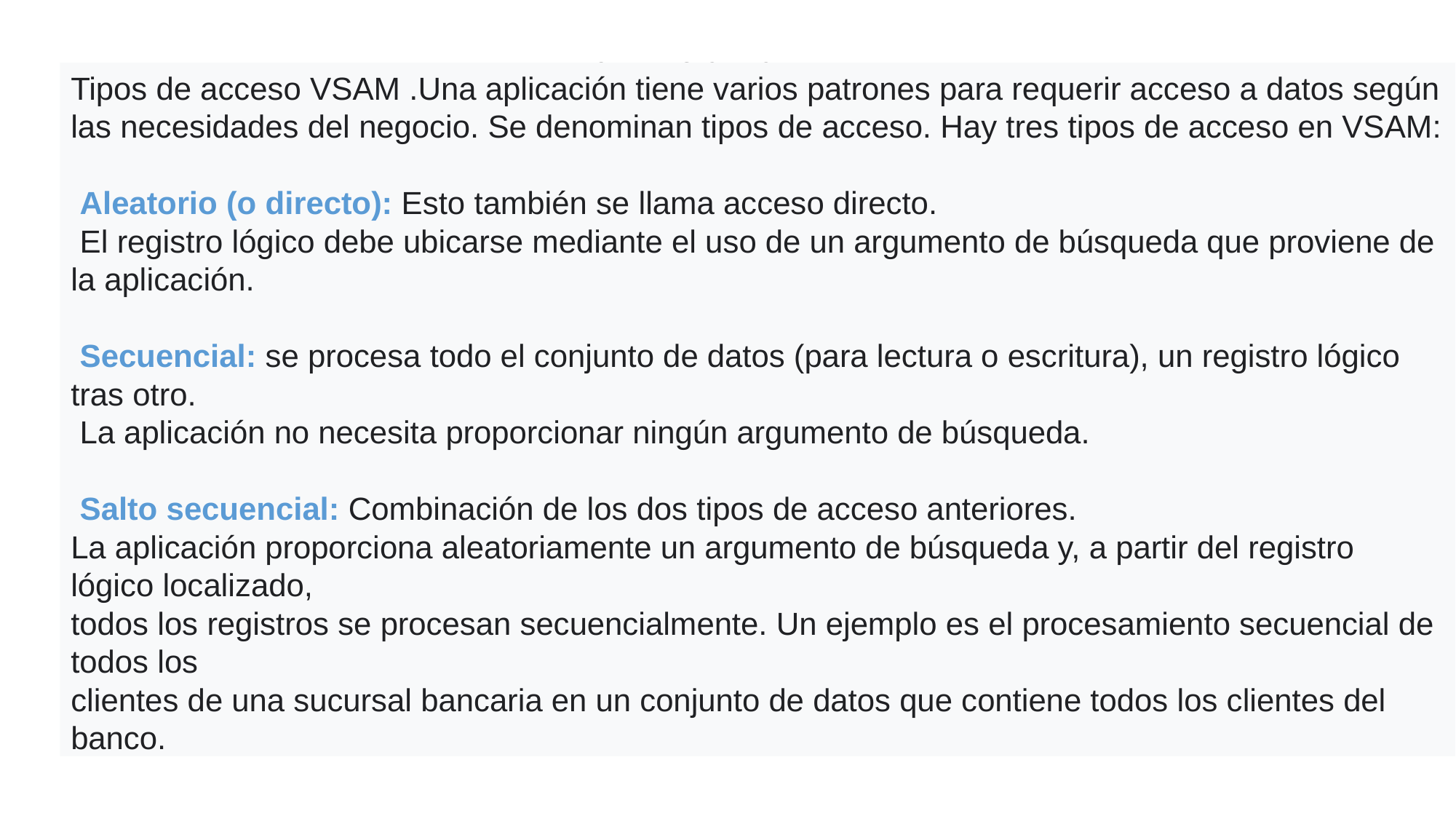

ARCHIVOS VSAM
Tipos de acceso VSAM .Una aplicación tiene varios patrones para requerir acceso a datos según las necesidades del negocio. Se denominan tipos de acceso. Hay tres tipos de acceso en VSAM:

 Aleatorio (o directo): Esto también se llama acceso directo.
 El registro lógico debe ubicarse mediante el uso de un argumento de búsqueda que proviene de la aplicación.

 Secuencial: se procesa todo el conjunto de datos (para lectura o escritura), un registro lógico tras otro.
 La aplicación no necesita proporcionar ningún argumento de búsqueda.

 Salto secuencial: Combinación de los dos tipos de acceso anteriores.
La aplicación proporciona aleatoriamente un argumento de búsqueda y, a partir del registro lógico localizado,
todos los registros se procesan secuencialmente. Un ejemplo es el procesamiento secuencial de todos los
clientes de una sucursal bancaria en un conjunto de datos que contiene todos los clientes del banco.